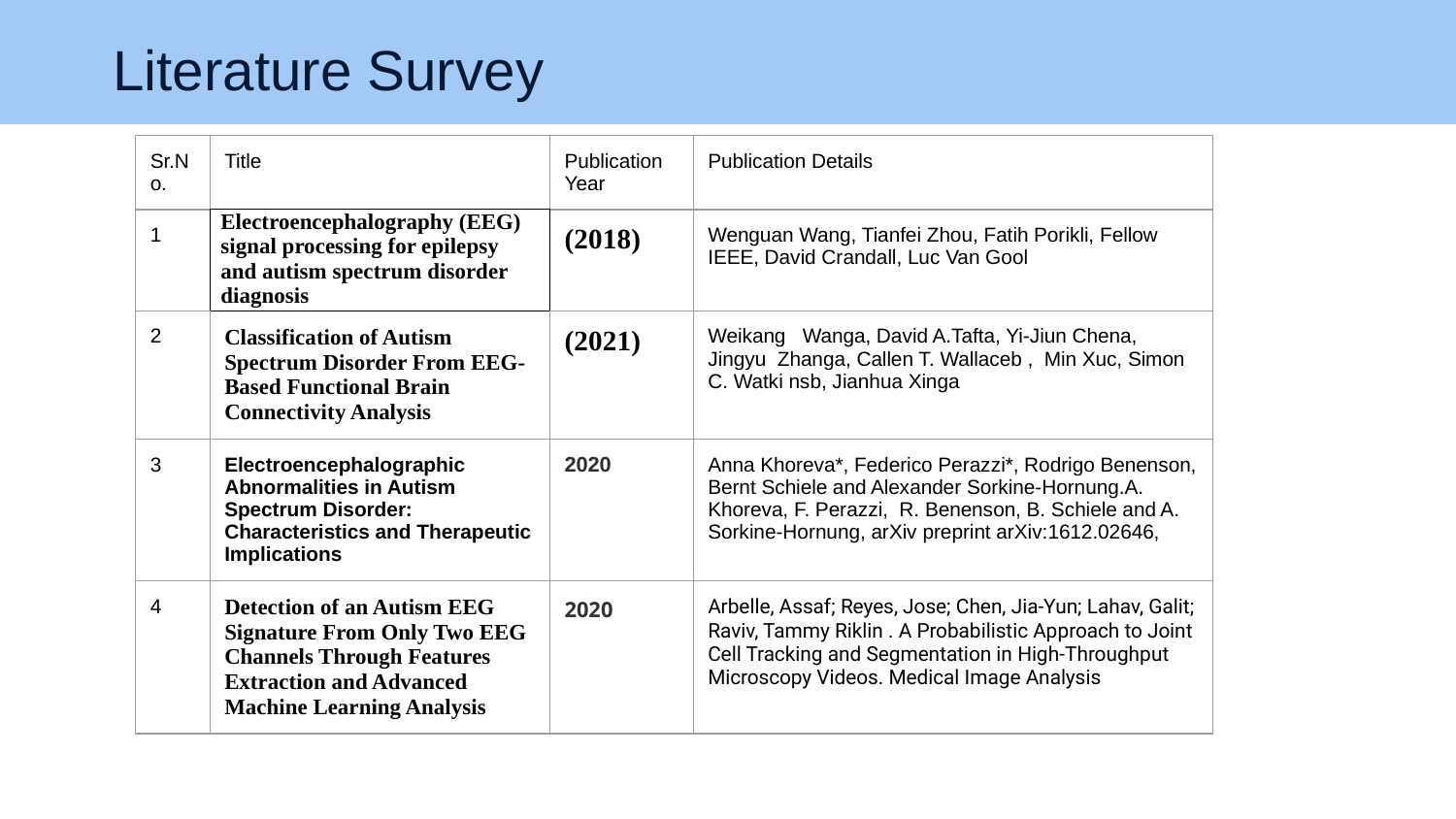

# Literature Survey
| Sr.No. | Title | Publication Year | Publication Details |
| --- | --- | --- | --- |
| 1 | Electroencephalography (EEG) signal processing for epilepsy and autism spectrum disorder diagnosis | (2018) | Wenguan Wang, Tianfei Zhou, Fatih Porikli, Fellow IEEE, David Crandall, Luc Van Gool |
| 2 | Classification of Autism Spectrum Disorder From EEG-Based Functional Brain Connectivity Analysis | (2021) | Weikang Wanga, David A.Tafta, Yi-Jiun Chena, Jingyu Zhanga, Callen T. Wallaceb , Min Xuc, Simon C. Watki nsb, Jianhua Xinga |
| 3 | Electroencephalographic Abnormalities in Autism Spectrum Disorder: Characteristics and Therapeutic Implications | 2020 | Anna Khoreva\*, Federico Perazzi\*, Rodrigo Benenson, Bernt Schiele and Alexander Sorkine-Hornung.A. Khoreva, F. Perazzi, R. Benenson, B. Schiele and A. Sorkine-Hornung, arXiv preprint arXiv:1612.02646, |
| 4 | Detection of an Autism EEG Signature From Only Two EEG Channels Through Features Extraction and Advanced Machine Learning Analysis | 2020 | Arbelle, Assaf; Reyes, Jose; Chen, Jia-Yun; Lahav, Galit; Raviv, Tammy Riklin . A Probabilistic Approach to Joint Cell Tracking and Segmentation in High-Throughput Microscopy Videos. Medical Image Analysis |